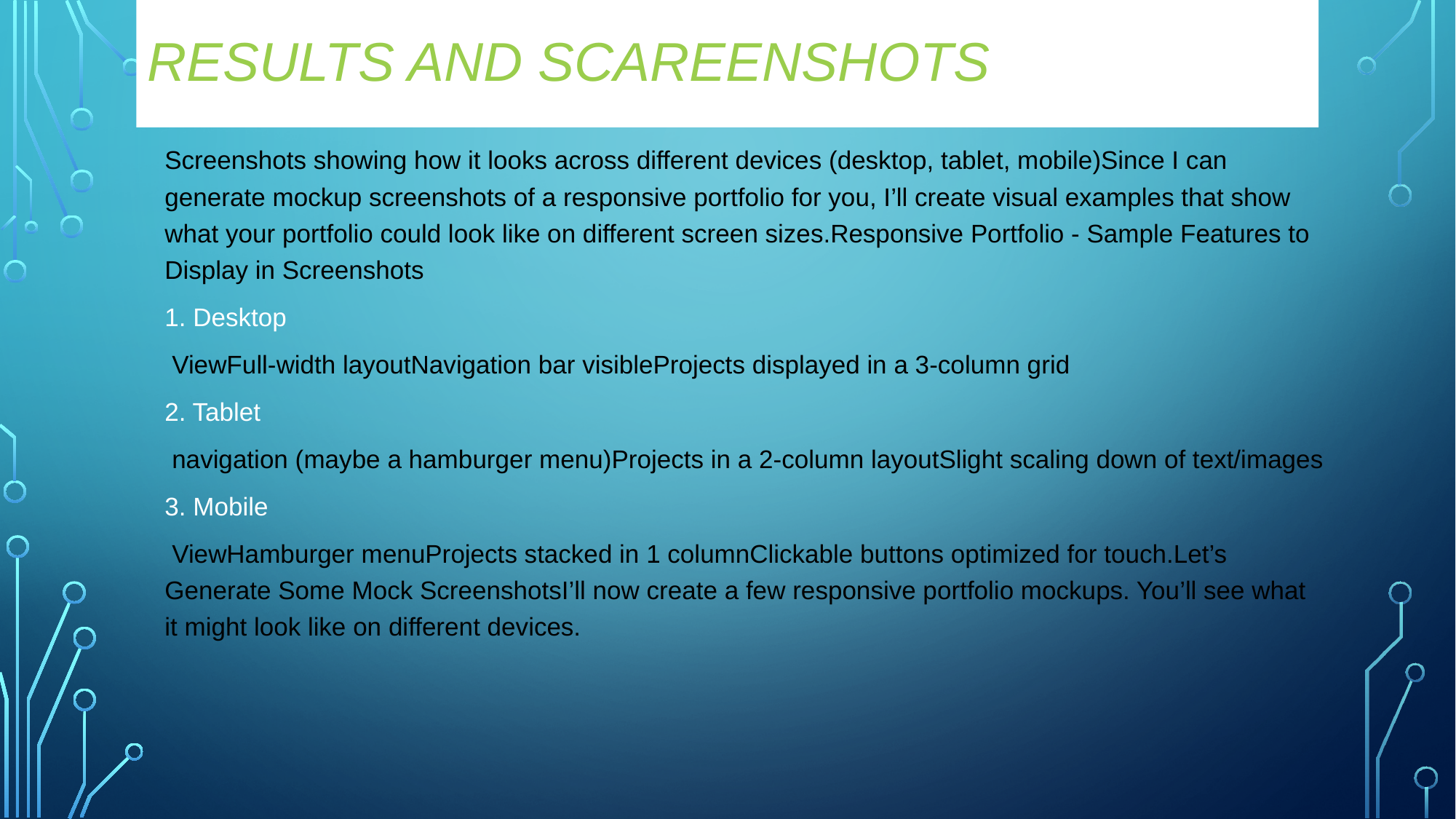

# RESULTS AND SCarEENSHOTS
Screenshots showing how it looks across different devices (desktop, tablet, mobile)Since I can generate mockup screenshots of a responsive portfolio for you, I’ll create visual examples that show what your portfolio could look like on different screen sizes.Responsive Portfolio - Sample Features to Display in Screenshots
1. Desktop
 ViewFull-width layoutNavigation bar visibleProjects displayed in a 3-column grid
2. Tablet
 navigation (maybe a hamburger menu)Projects in a 2-column layoutSlight scaling down of text/images
3. Mobile
 ViewHamburger menuProjects stacked in 1 columnClickable buttons optimized for touch.Let’s Generate Some Mock ScreenshotsI’ll now create a few responsive portfolio mockups. You’ll see what it might look like on different devices.